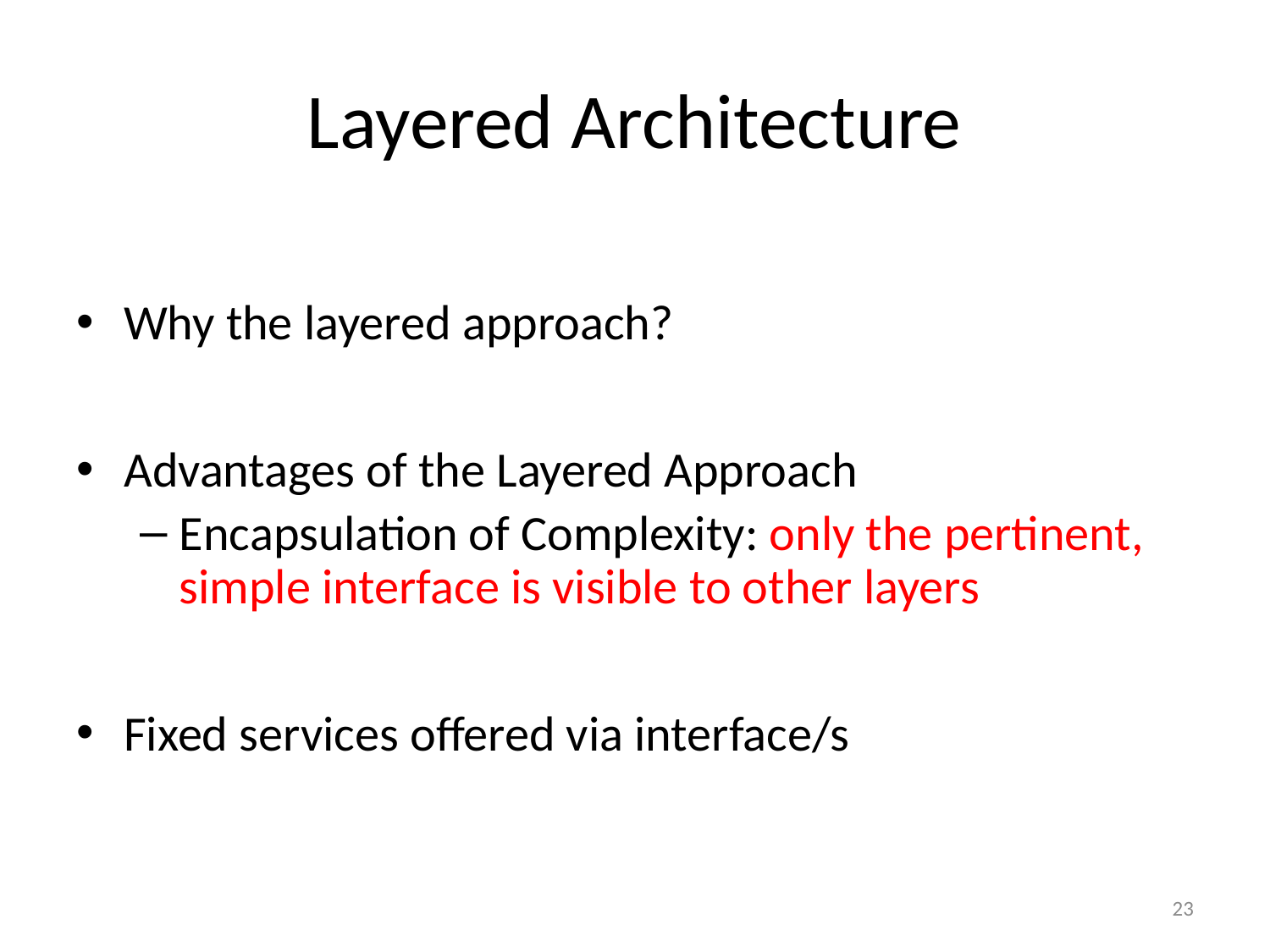

# Layered Architecture

Why the layered approach?

Advantages of the Layered Approach
Encapsulation of Complexity: only the pertinent, simple interface is visible to other layers

Fixed services offered via interface/s

23